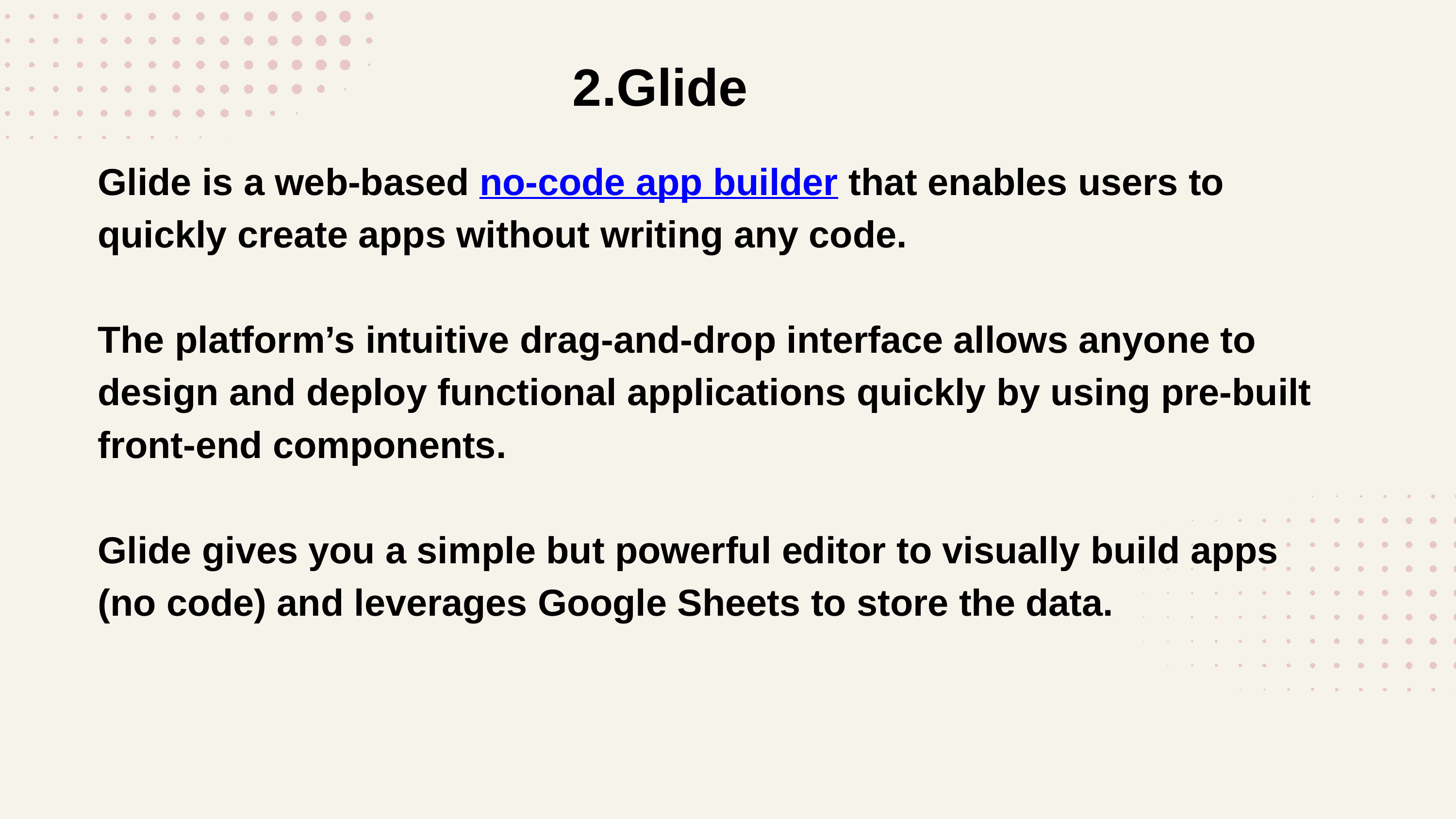

2.Glide
Glide is a web-based no-code app builder that enables users to quickly create apps without writing any code.

The platform’s intuitive drag-and-drop interface allows anyone to design and deploy functional applications quickly by using pre-built front-end components.

Glide gives you a simple but powerful editor to visually build apps (no code) and leverages Google Sheets to store the data.